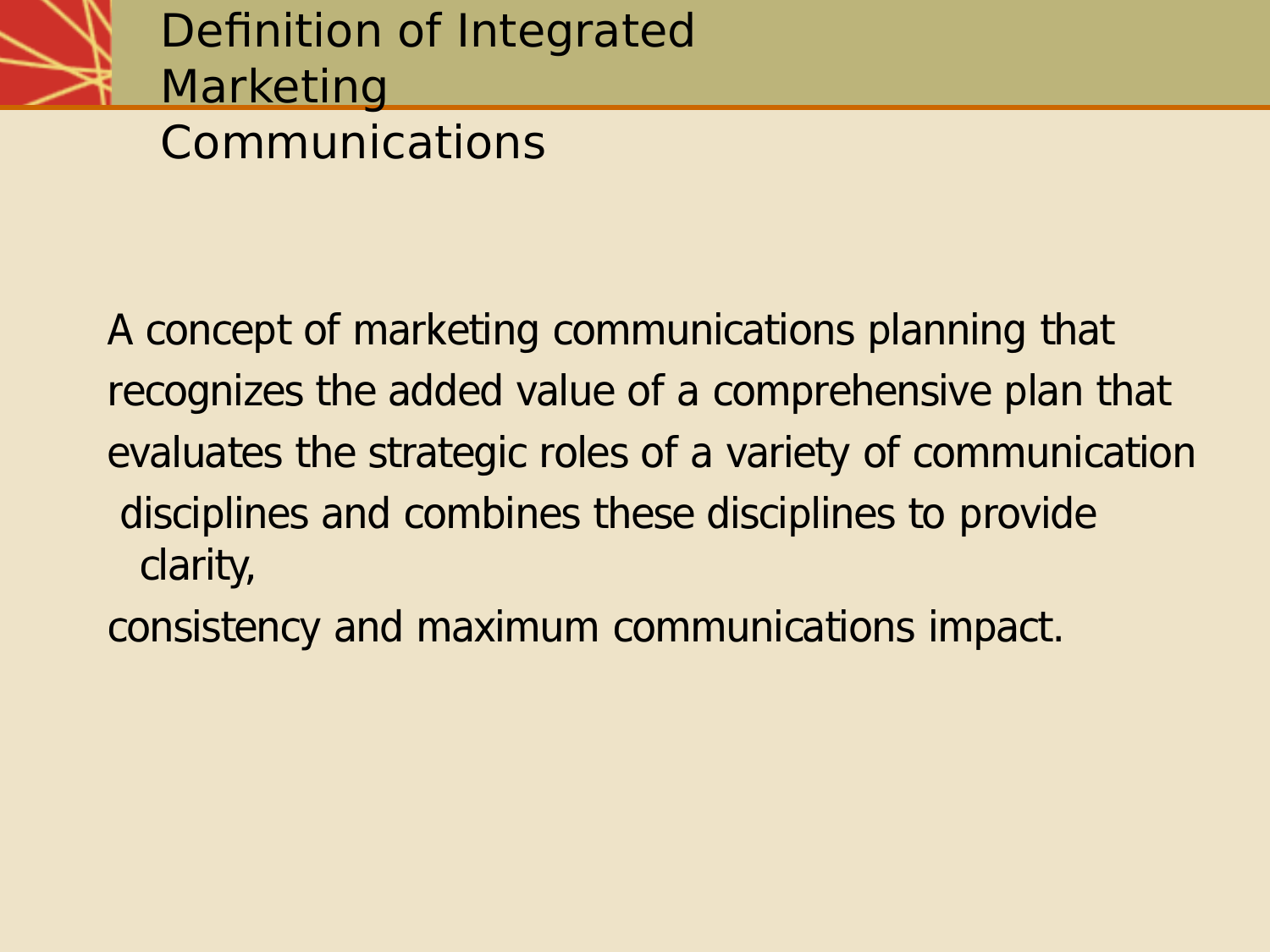

# Definition of Integrated  Marketing Communications
A concept of marketing communications planning that  recognizes the added value of a comprehensive plan that  evaluates the strategic roles of a variety of communication  disciplines and combines these disciplines to provide
clarity,
consistency and maximum communications impact.